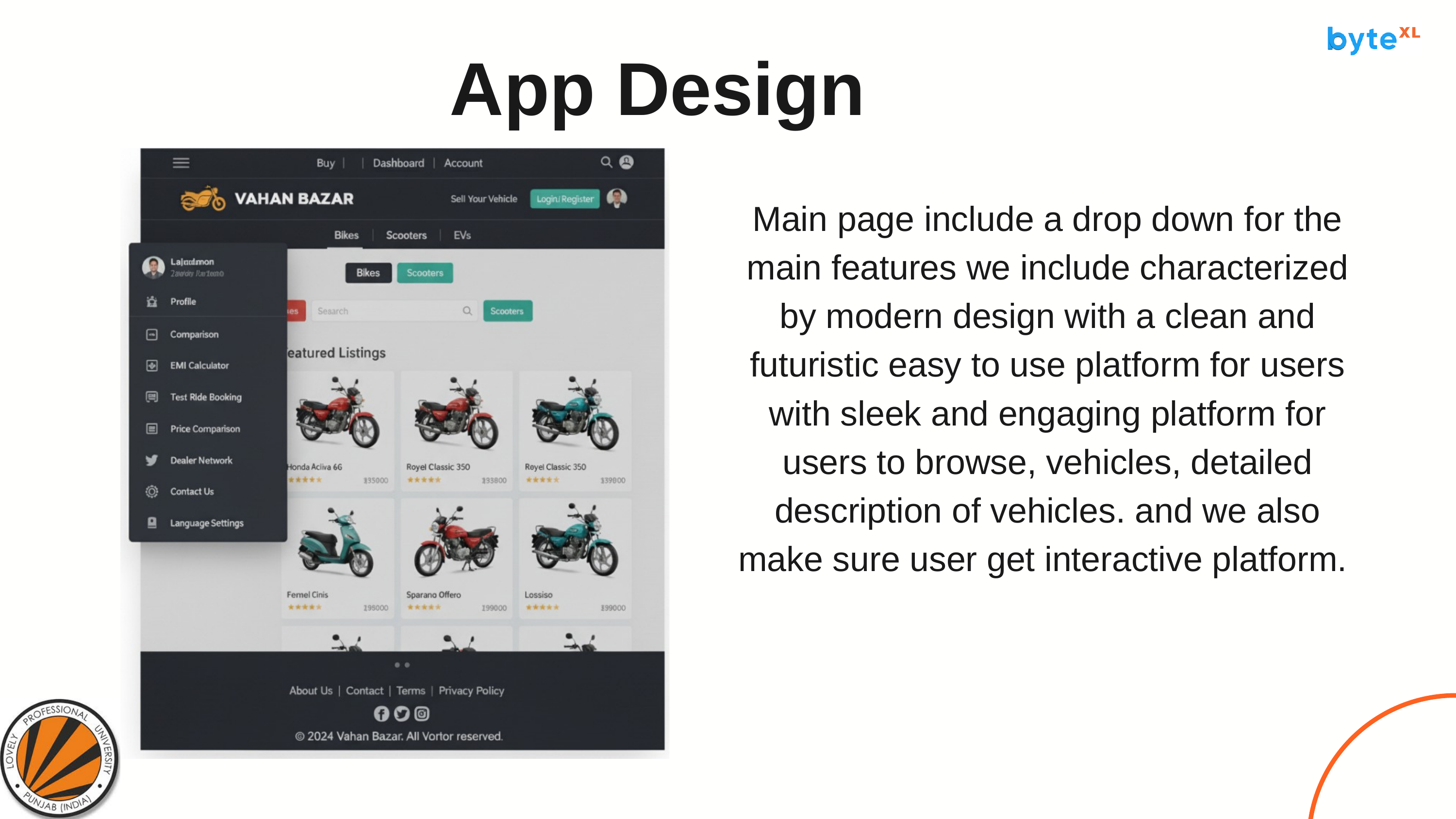

App Design

Main page include a drop down for the main features we include characterized by modern design with a clean and futuristic easy to use platform for users with sleek and engaging platform for users to browse, vehicles, detailed description of vehicles. and we also make sure user get interactive platform.
Ginyard International Co.